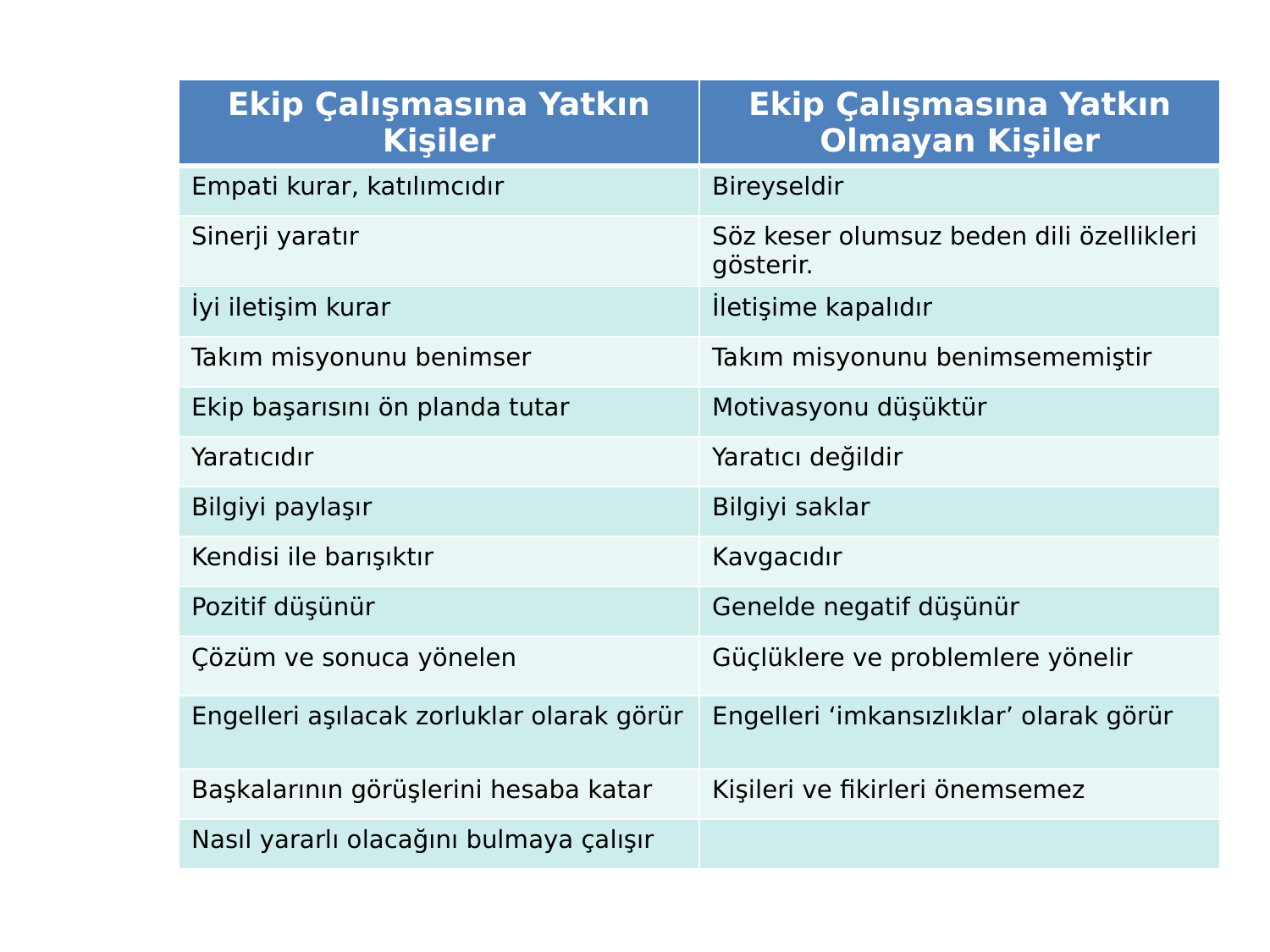

| Ekip Çalışmasına Yatkın Kişiler | Ekip Çalışmasına Yatkın Olmayan Kişiler |
| --- | --- |
| Empati kurar, katılımcıdır | Bireyseldir |
| Sinerji yaratır | Söz keser olumsuz beden dili özellikleri gösterir. |
| İyi iletişim kurar | İletişime kapalıdır |
| Takım misyonunu benimser | Takım misyonunu benimsememiştir |
| Ekip başarısını ön planda tutar | Motivasyonu düşüktür |
| Yaratıcıdır | Yaratıcı değildir |
| Bilgiyi paylaşır | Bilgiyi saklar |
| Kendisi ile barışıktır | Kavgacıdır |
| Pozitif düşünür | Genelde negatif düşünür |
| Çözüm ve sonuca yönelen | Güçlüklere ve problemlere yönelir |
| Engelleri aşılacak zorluklar olarak görür | Engelleri ‘imkansızlıklar’ olarak görür |
| Başkalarının görüşlerini hesaba katar | Kişileri ve fikirleri önemsemez |
| Nasıl yararlı olacağını bulmaya çalışır |  |